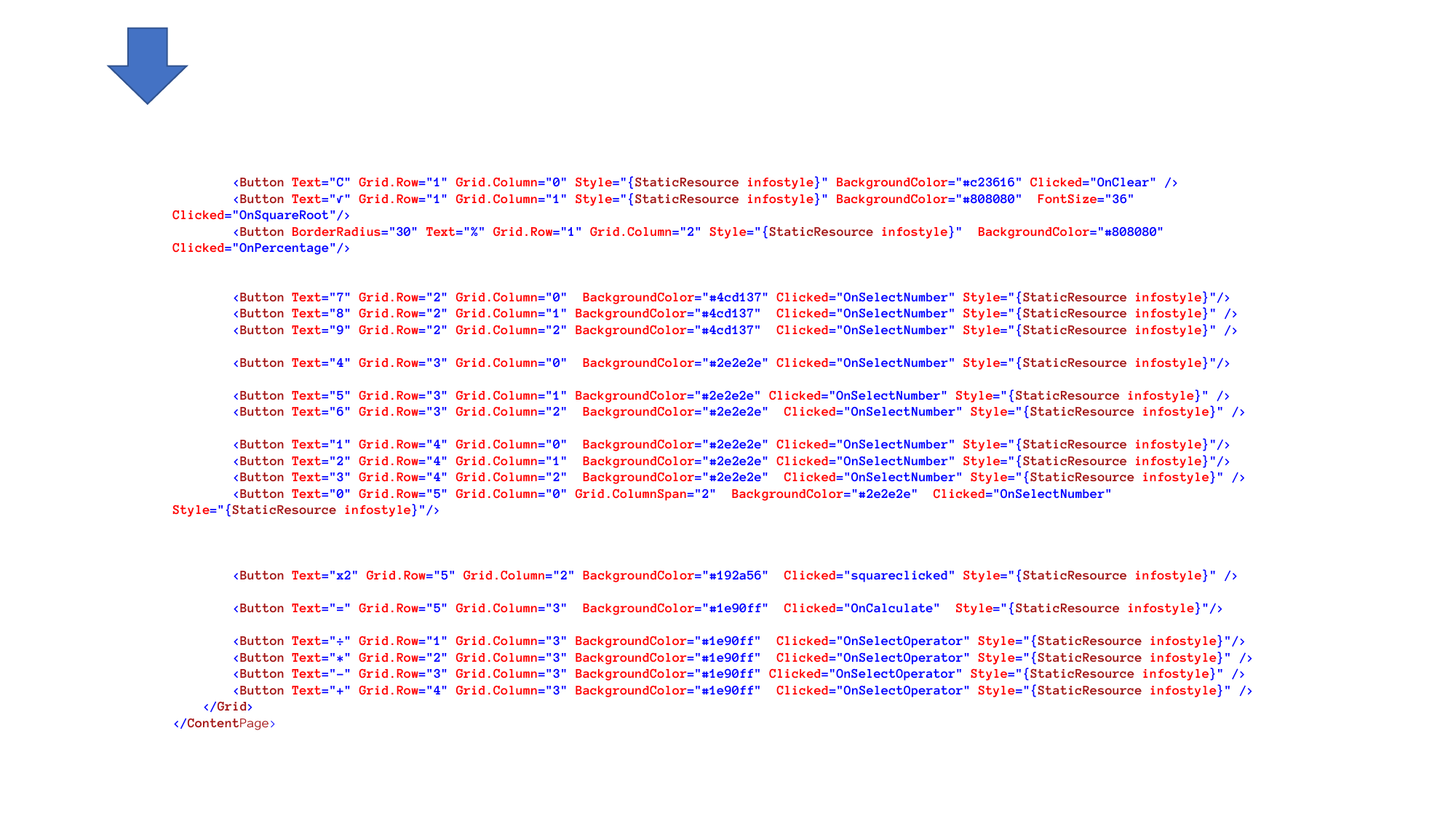

<Button Text="C" Grid.Row="1" Grid.Column="0" Style="{StaticResource infostyle}" BackgroundColor="#c23616" Clicked="OnClear" />
        <Button Text="√" Grid.Row="1" Grid.Column="1" Style="{StaticResource infostyle}" BackgroundColor="#808080"  FontSize="36" Clicked="OnSquareRoot"/>
        <Button BorderRadius="30" Text="%" Grid.Row="1" Grid.Column="2" Style="{StaticResource infostyle}"  BackgroundColor="#808080" Clicked="OnPercentage"/>

        <Button Text="7" Grid.Row="2" Grid.Column="0"  BackgroundColor="#4cd137" Clicked="OnSelectNumber" Style="{StaticResource infostyle}"/>
        <Button Text="8" Grid.Row="2" Grid.Column="1" BackgroundColor="#4cd137"  Clicked="OnSelectNumber" Style="{StaticResource infostyle}" />
        <Button Text="9" Grid.Row="2" Grid.Column="2" BackgroundColor="#4cd137"  Clicked="OnSelectNumber" Style="{StaticResource infostyle}" />

        <Button Text="4" Grid.Row="3" Grid.Column="0"  BackgroundColor="#2e2e2e" Clicked="OnSelectNumber" Style="{StaticResource infostyle}"/>

        <Button Text="5" Grid.Row="3" Grid.Column="1" BackgroundColor="#2e2e2e" Clicked="OnSelectNumber" Style="{StaticResource infostyle}" />
        <Button Text="6" Grid.Row="3" Grid.Column="2"  BackgroundColor="#2e2e2e"  Clicked="OnSelectNumber" Style="{StaticResource infostyle}" />

        <Button Text="1" Grid.Row="4" Grid.Column="0"  BackgroundColor="#2e2e2e" Clicked="OnSelectNumber" Style="{StaticResource infostyle}"/>
        <Button Text="2" Grid.Row="4" Grid.Column="1"  BackgroundColor="#2e2e2e" Clicked="OnSelectNumber" Style="{StaticResource infostyle}"/>
        <Button Text="3" Grid.Row="4" Grid.Column="2"  BackgroundColor="#2e2e2e"  Clicked="OnSelectNumber" Style="{StaticResource infostyle}" />
        <Button Text="0" Grid.Row="5" Grid.Column="0" Grid.ColumnSpan="2"  BackgroundColor="#2e2e2e"  Clicked="OnSelectNumber" Style="{StaticResource infostyle}"/>

        <Button Text="x2" Grid.Row="5" Grid.Column="2" BackgroundColor="#192a56"  Clicked="squareclicked" Style="{StaticResource infostyle}" />

        <Button Text="=" Grid.Row="5" Grid.Column="3"  BackgroundColor="#1e90ff"  Clicked="OnCalculate"  Style="{StaticResource infostyle}"/>

        <Button Text="÷" Grid.Row="1" Grid.Column="3" BackgroundColor="#1e90ff"  Clicked="OnSelectOperator" Style="{StaticResource infostyle}"/>
        <Button Text="*" Grid.Row="2" Grid.Column="3" BackgroundColor="#1e90ff"  Clicked="OnSelectOperator" Style="{StaticResource infostyle}" />
        <Button Text="-" Grid.Row="3" Grid.Column="3" BackgroundColor="#1e90ff" Clicked="OnSelectOperator" Style="{StaticResource infostyle}" />
        <Button Text="+" Grid.Row="4" Grid.Column="3" BackgroundColor="#1e90ff"  Clicked="OnSelectOperator" Style="{StaticResource infostyle}" />
    </Grid>
</ContentPage>